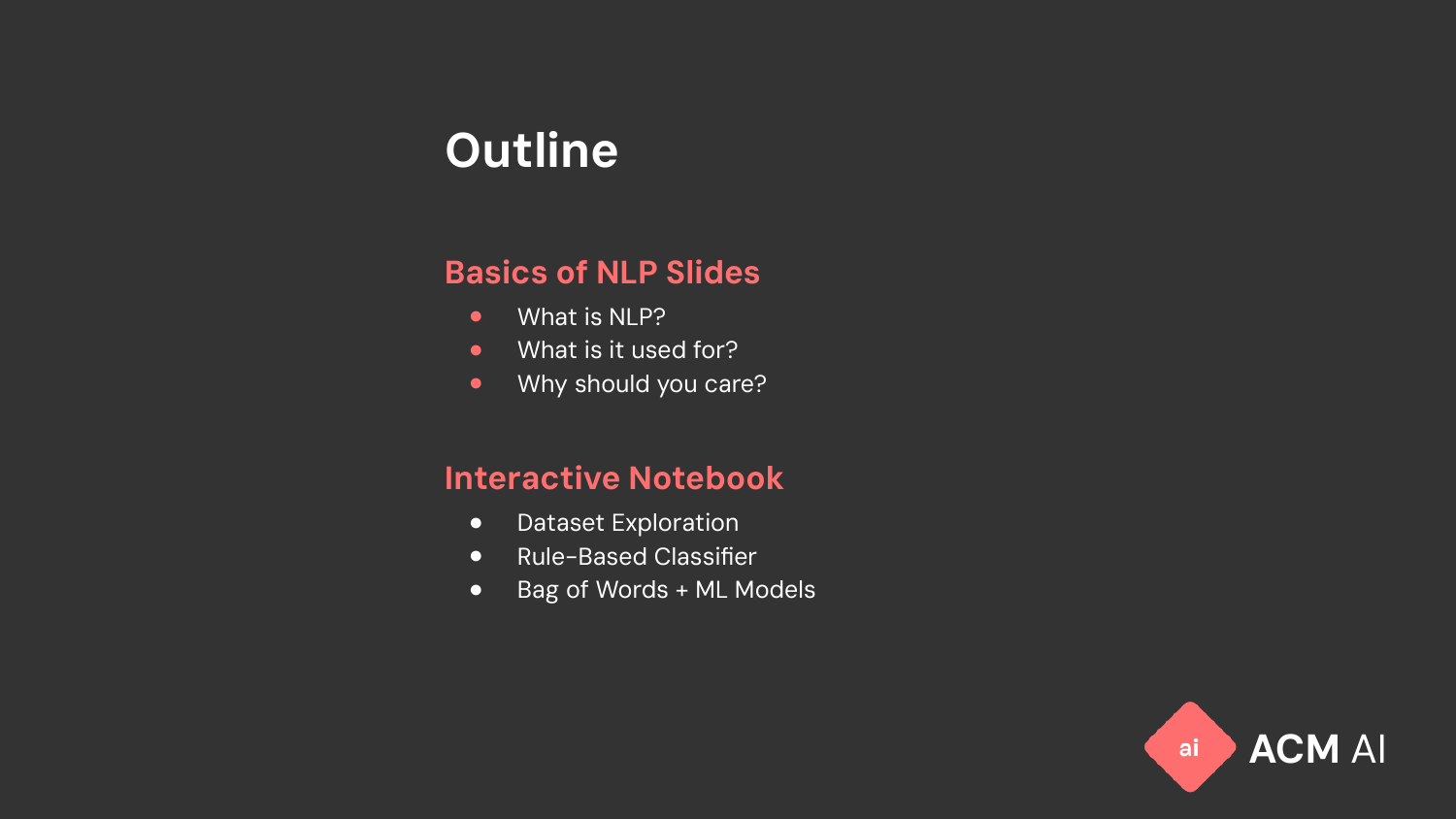

# Outline
Basics of NLP Slides
What is NLP?
What is it used for?
Why should you care?
Interactive Notebook
Dataset Exploration
Rule-Based Classifier
Bag of Words + ML Models